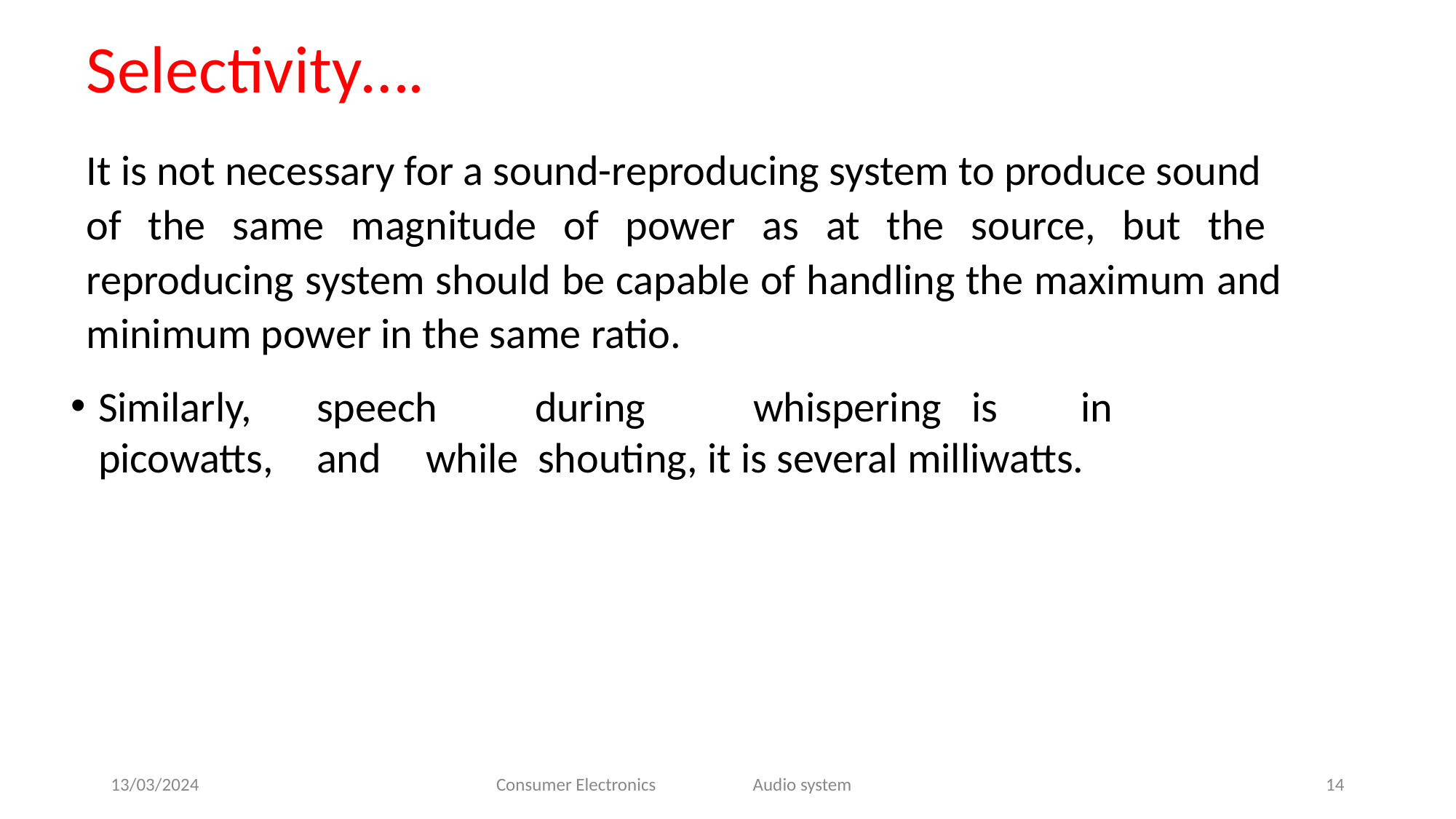

# Selectivity….
It is not necessary for a sound-reproducing system to produce sound
of the same magnitude of power as at the source, but the  reproducing system should be capable of handling the maximum and  minimum power in the same ratio.
Similarly,	speech	during	whispering	is	in	picowatts,	and	while  shouting, it is several milliwatts.

13/03/2024
Consumer Electronics
Audio system
14